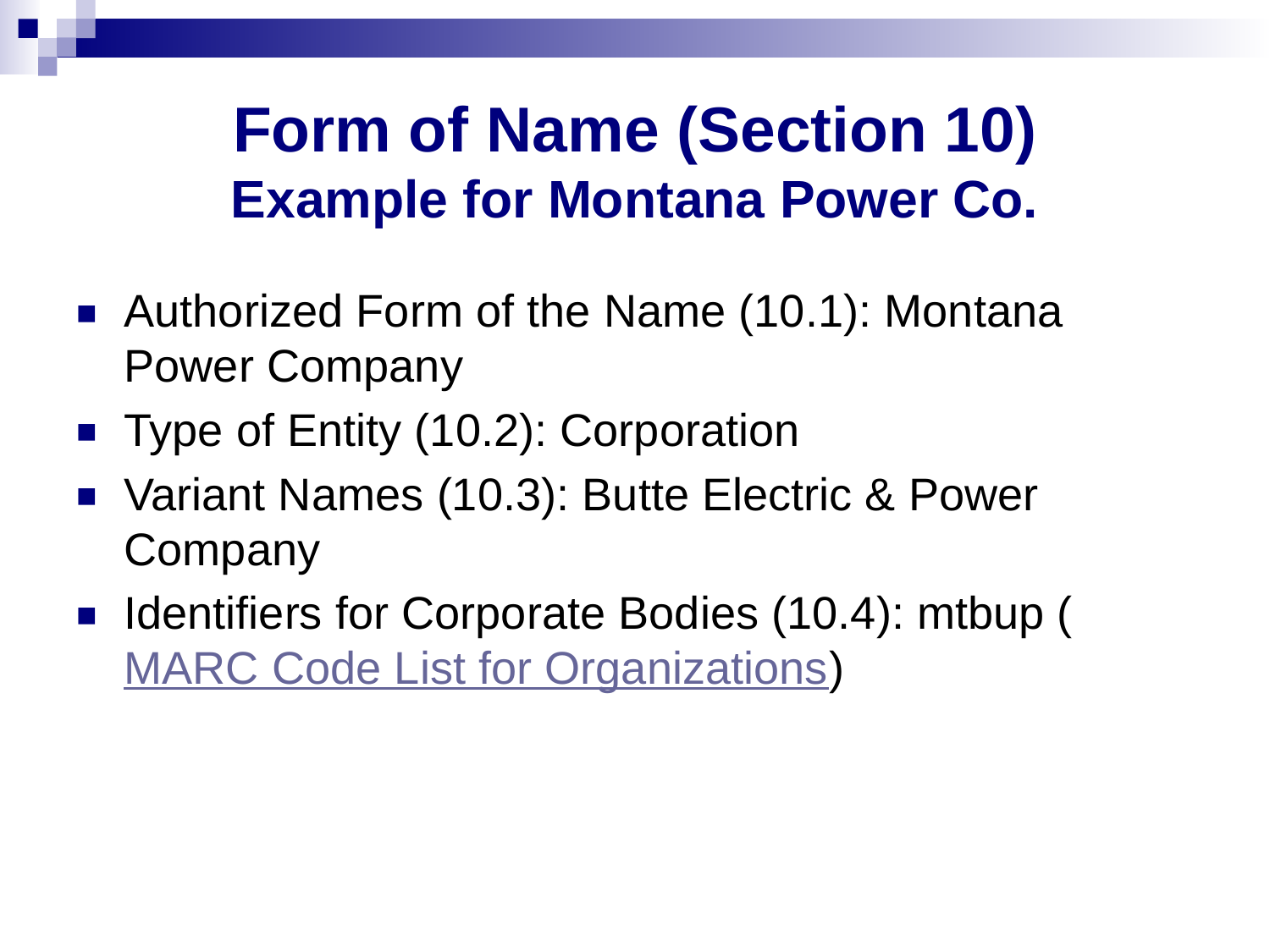

# Form of Name (Section 10) Example for Montana Power Co.
Authorized Form of the Name (10.1): Montana Power Company
Type of Entity (10.2): Corporation
Variant Names (10.3): Butte Electric & Power Company
Identifiers for Corporate Bodies (10.4): mtbup (MARC Code List for Organizations)